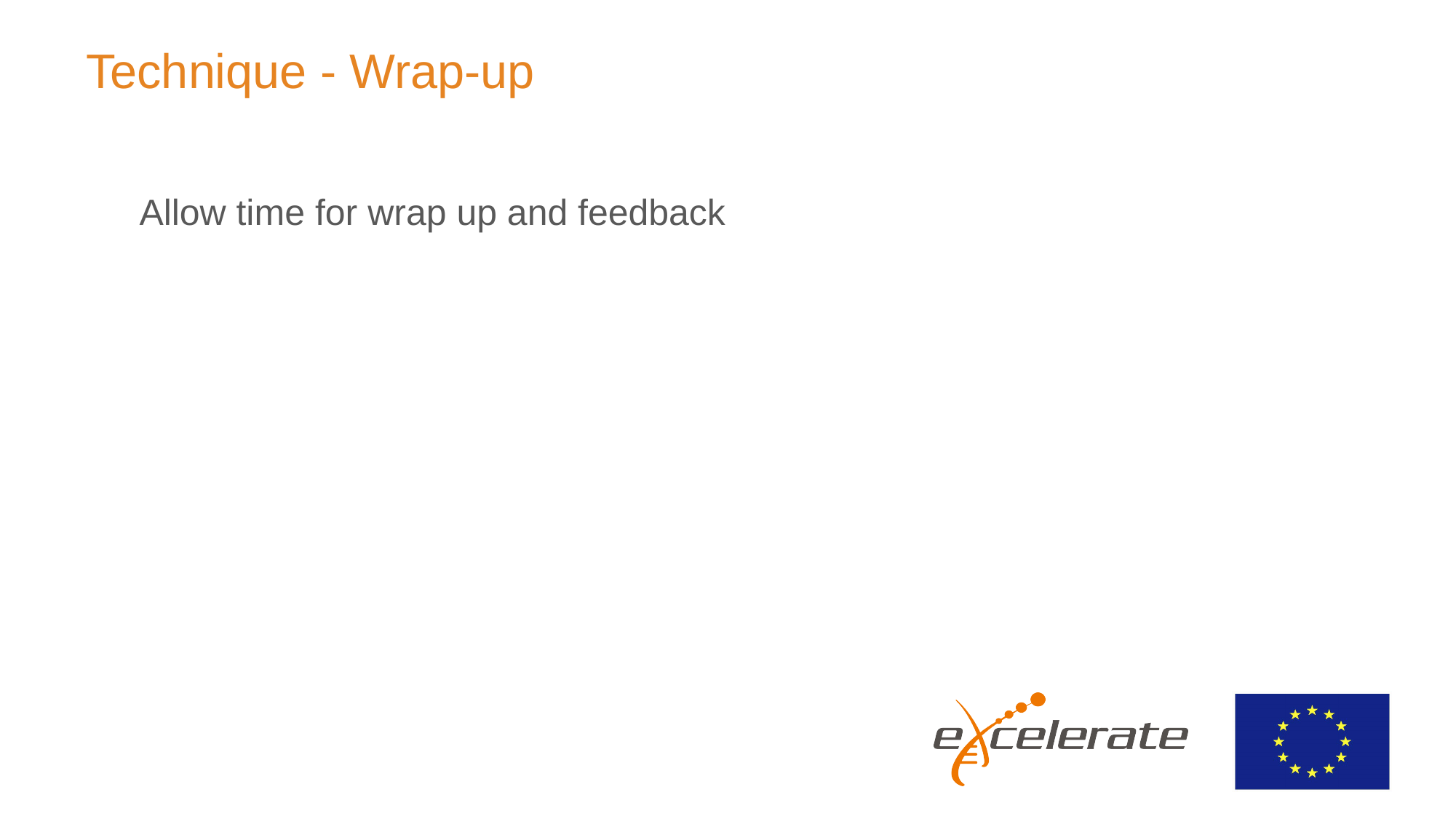

# Technique - Wrap-up
Allow time for wrap up and feedback